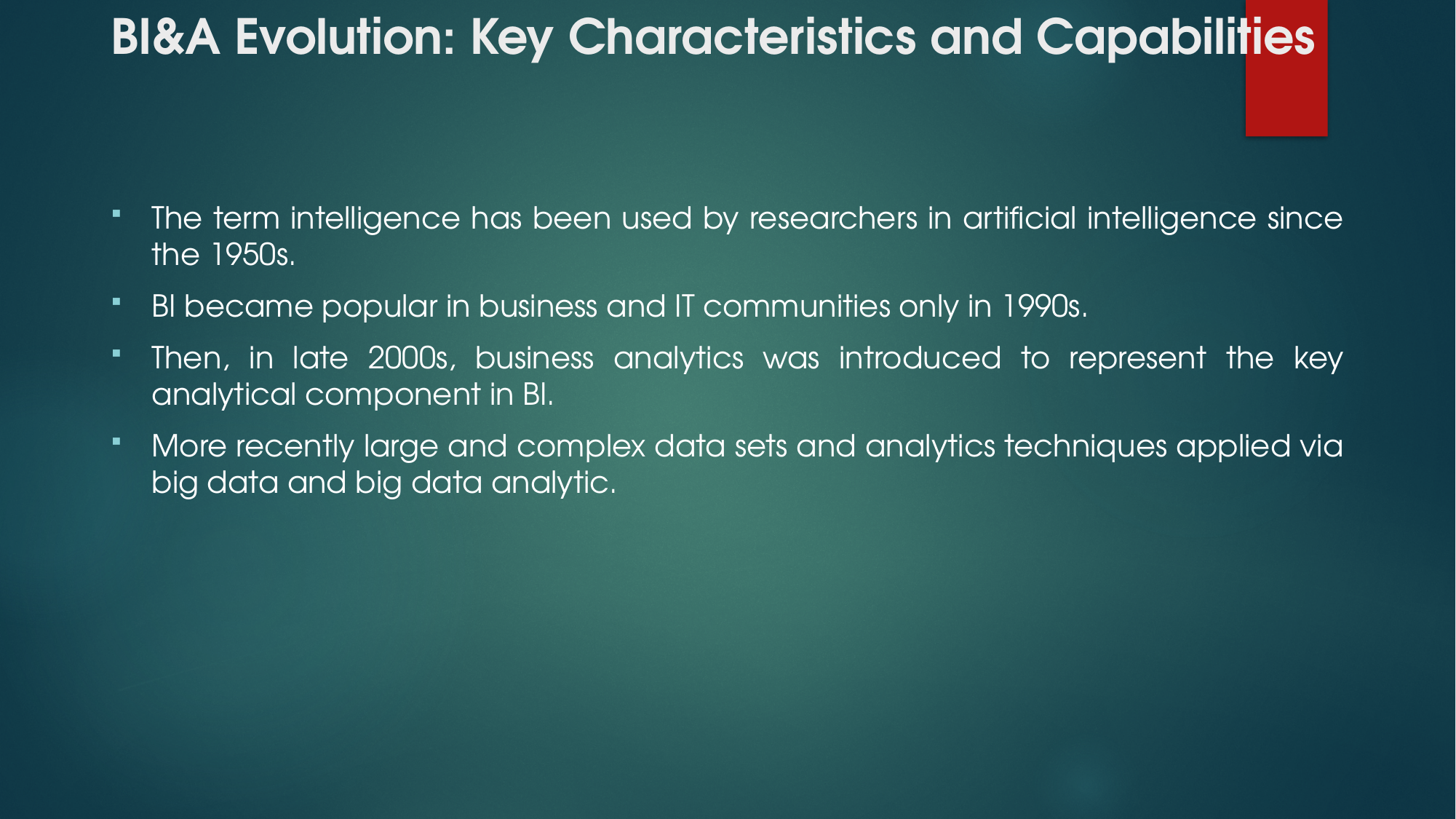

# BI&A Evolution: Key Characteristics and Capabilities
The term intelligence has been used by researchers in artificial intelligence since the 1950s.
BI became popular in business and IT communities only in 1990s.
Then, in late 2000s, business analytics was introduced to represent the key analytical component in BI.
More recently large and complex data sets and analytics techniques applied via big data and big data analytic.